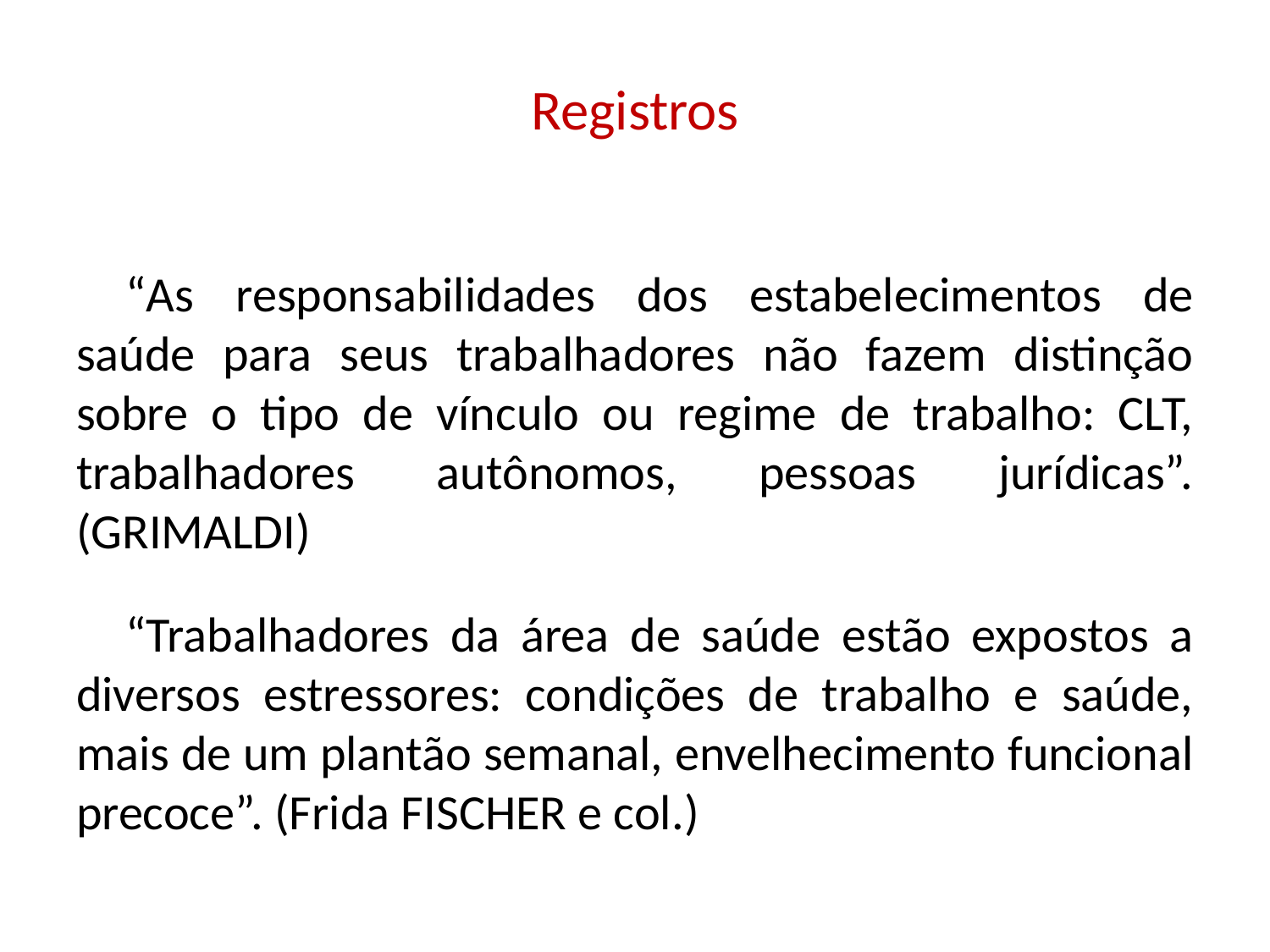

# Registros
“As responsabilidades dos estabelecimentos de saúde para seus trabalhadores não fazem distinção sobre o tipo de vínculo ou regime de trabalho: CLT, trabalhadores autônomos, pessoas jurídicas”. (GRIMALDI)

“Trabalhadores da área de saúde estão expostos a diversos estressores: condições de trabalho e saúde, mais de um plantão semanal, envelhecimento funcional precoce”. (Frida FISCHER e col.)